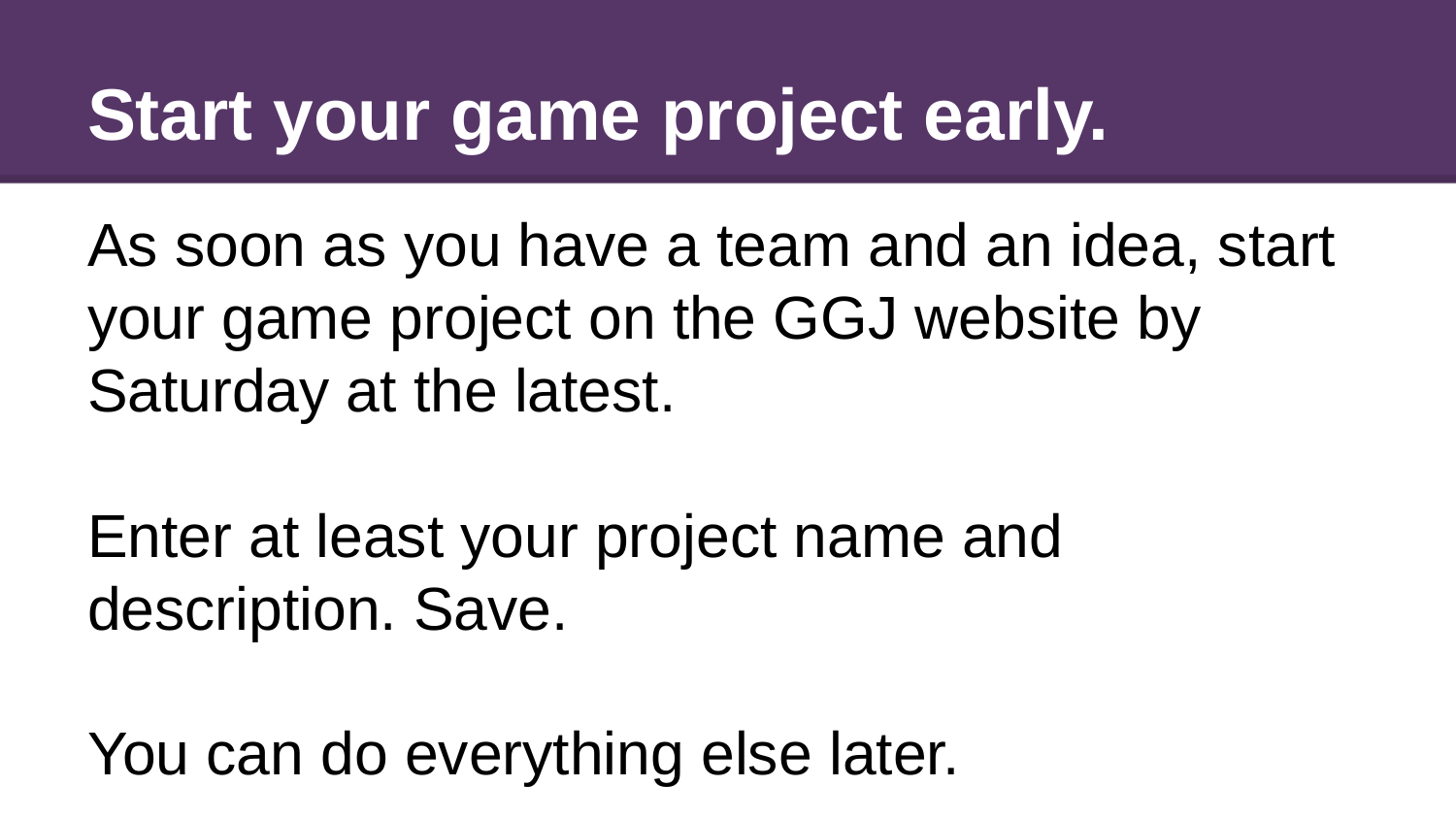

# Start your game project early.
As soon as you have a team and an idea, start your game project on the GGJ website by Saturday at the latest.

Enter at least your project name and description. Save.

You can do everything else later.